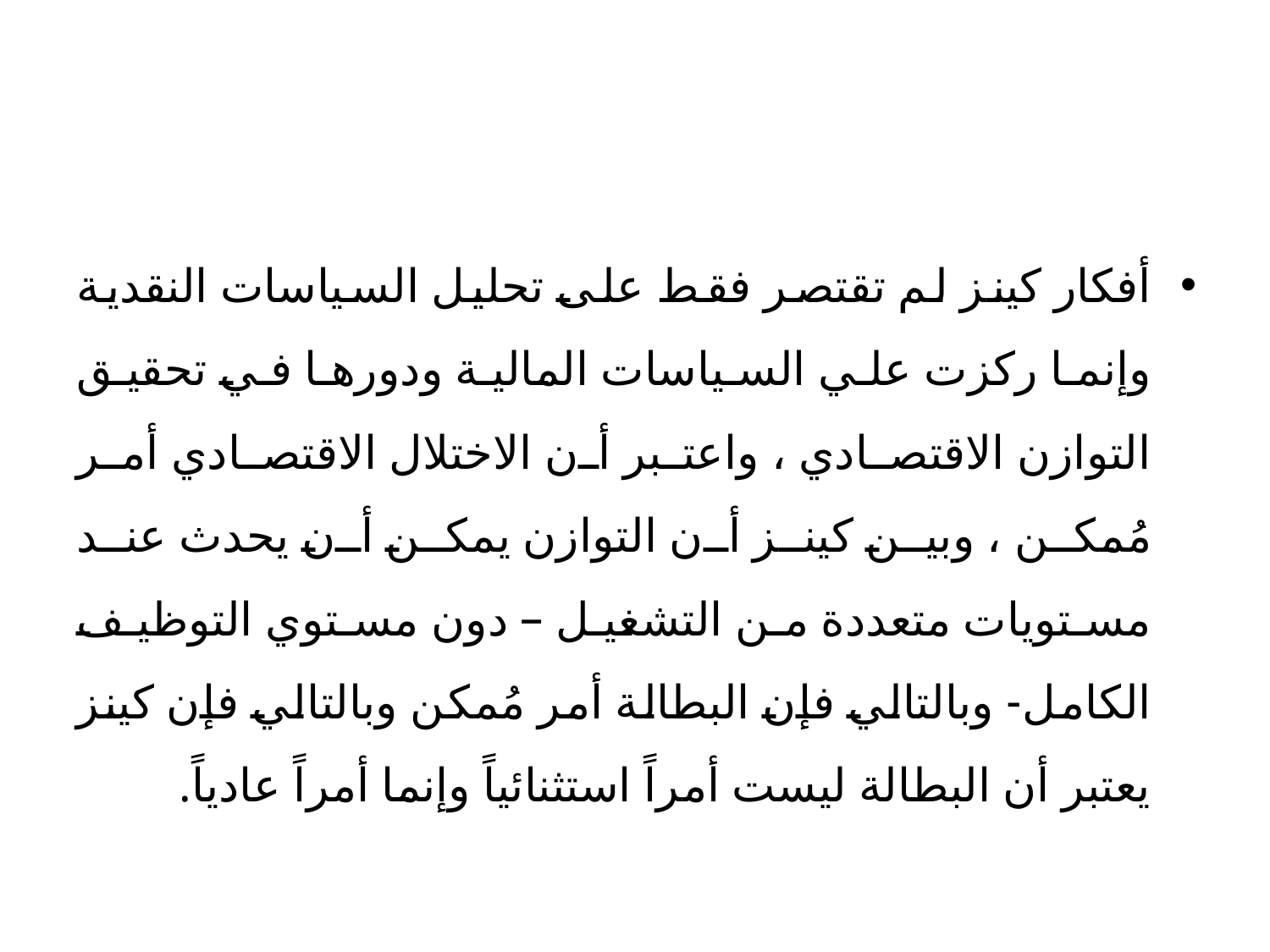

#
أفكار كينز لم تقتصر فقط على تحليل السياسات النقدية وإنما ركزت علي السياسات المالية ودورها في تحقيق التوازن الاقتصادي ، واعتبر أن الاختلال الاقتصادي أمر مُمكن ، وبين كينز أن التوازن يمكن أن يحدث عند مستويات متعددة من التشغيل – دون مستوي التوظيف الكامل- وبالتالي فإن البطالة أمر مُمكن وبالتالي فإن كينز يعتبر أن البطالة ليست أمراً استثنائياً وإنما أمراً عادياً.